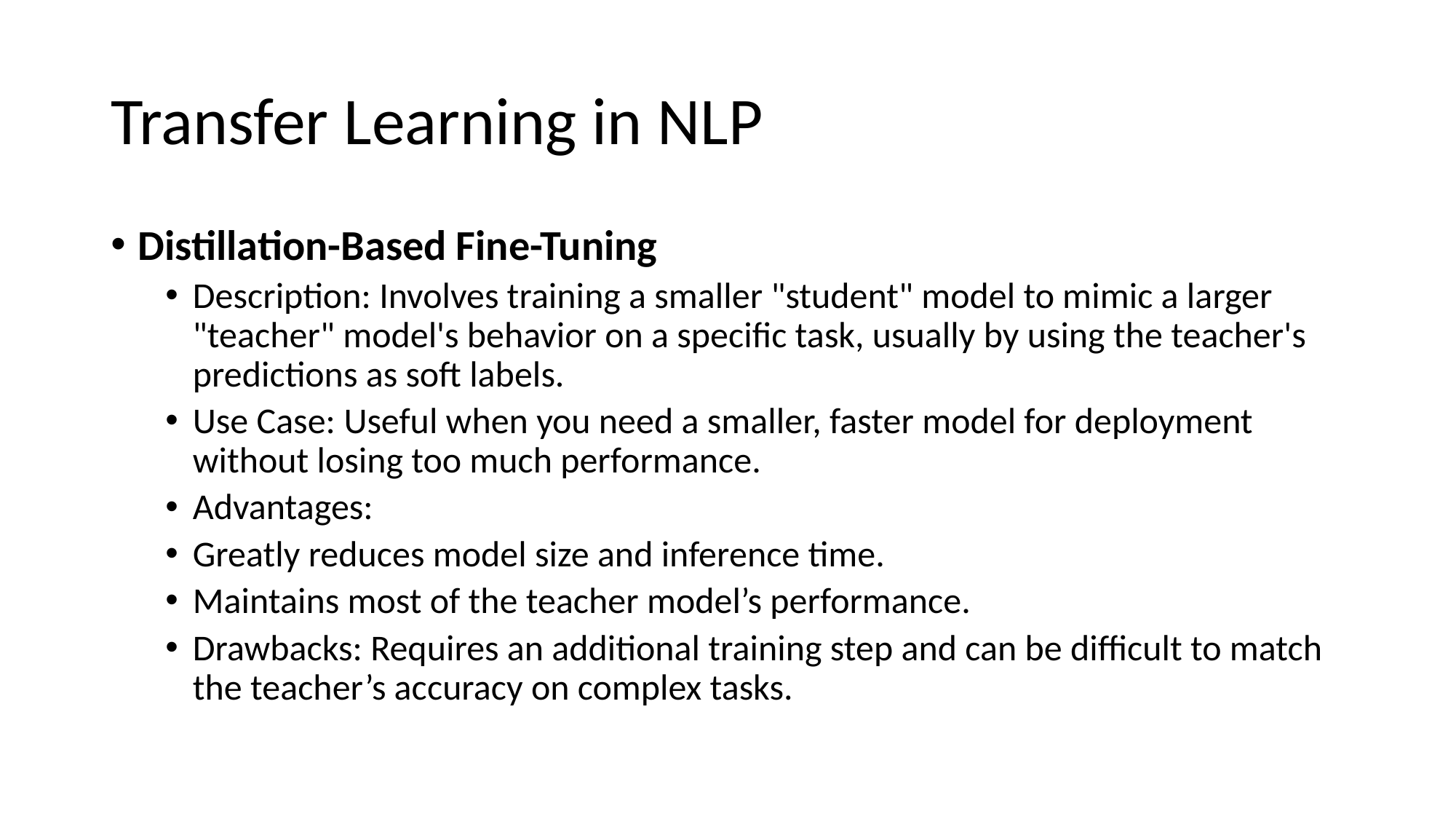

# Transfer Learning in NLP
Distillation-Based Fine-Tuning
Description: Involves training a smaller "student" model to mimic a larger "teacher" model's behavior on a specific task, usually by using the teacher's predictions as soft labels.
Use Case: Useful when you need a smaller, faster model for deployment without losing too much performance.
Advantages:
Greatly reduces model size and inference time.
Maintains most of the teacher model’s performance.
Drawbacks: Requires an additional training step and can be difficult to match the teacher’s accuracy on complex tasks.
16